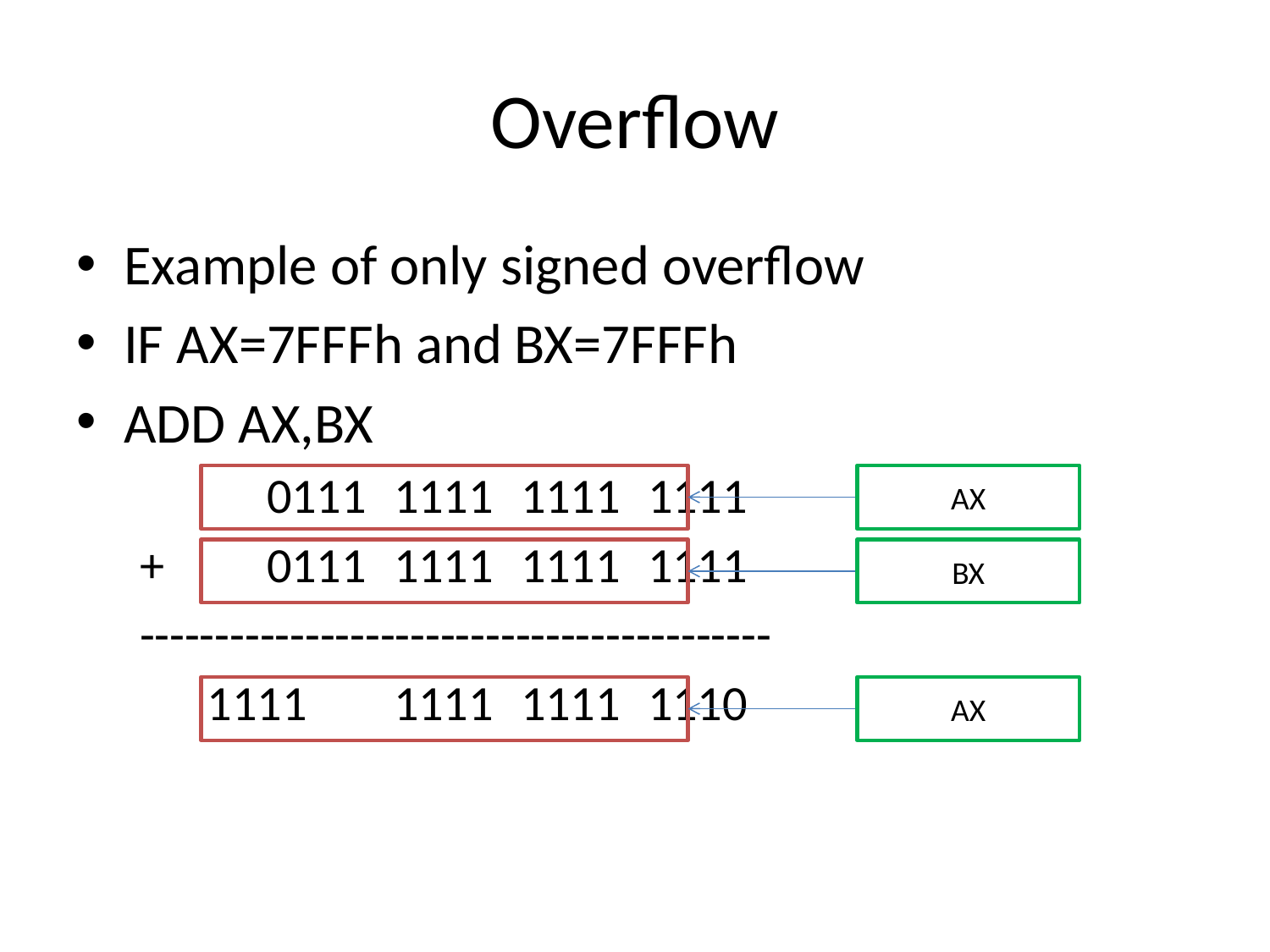

# Overflow
Example of only signed overflow
IF AX=7FFFh and BX=7FFFh
ADD AX,BX
	0111	1111	1111	1111
+	0111	1111	1111	1111
------------------------------------------
      1111	1111	1111	1110

AX

BX

AX